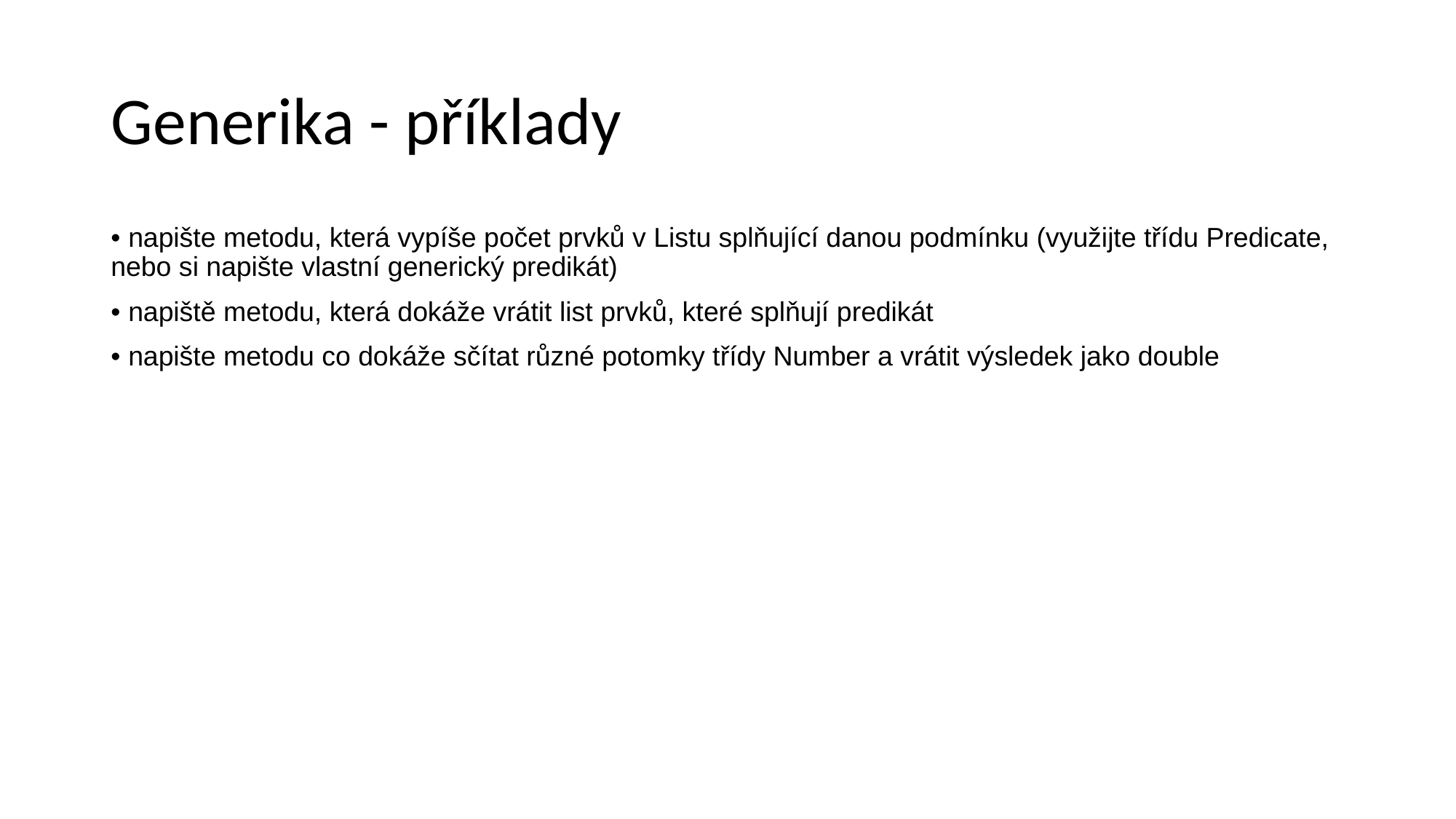

# Generika - příklady
• napište metodu, která vypíše počet prvků v Listu splňující danou podmínku (využijte třídu Predicate, nebo si napište vlastní generický predikát)
• napiště metodu, která dokáže vrátit list prvků, které splňují predikát
• napište metodu co dokáže sčítat různé potomky třídy Number a vrátit výsledek jako double